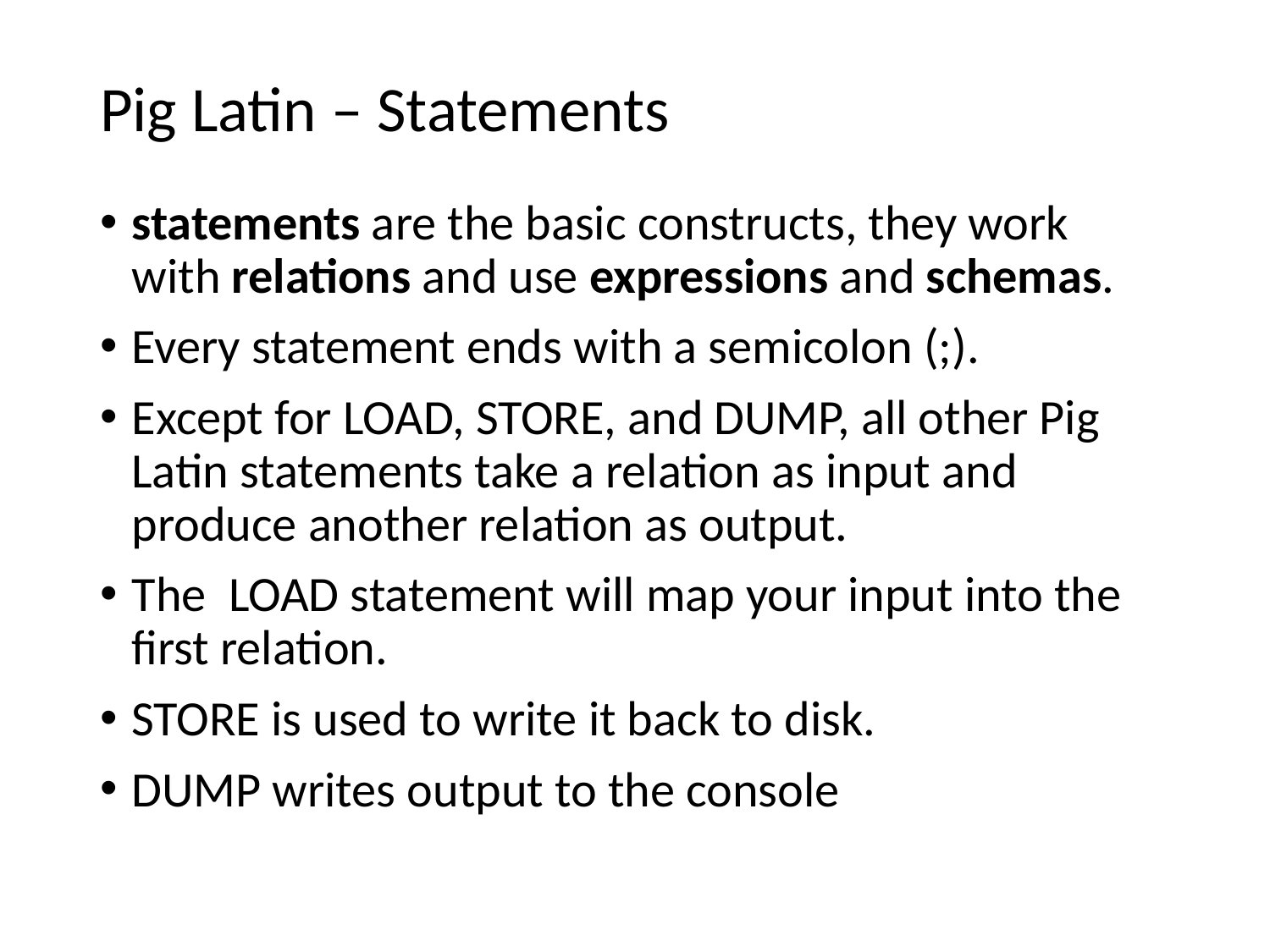

# Pig Latin – Statements
statements are the basic constructs, they work with relations and use expressions and schemas.
Every statement ends with a semicolon (;).
Except for LOAD, STORE, and DUMP, all other Pig Latin statements take a relation as input and produce another relation as output.
The  LOAD statement will map your input into the first relation.
STORE is used to write it back to disk.
DUMP writes output to the console